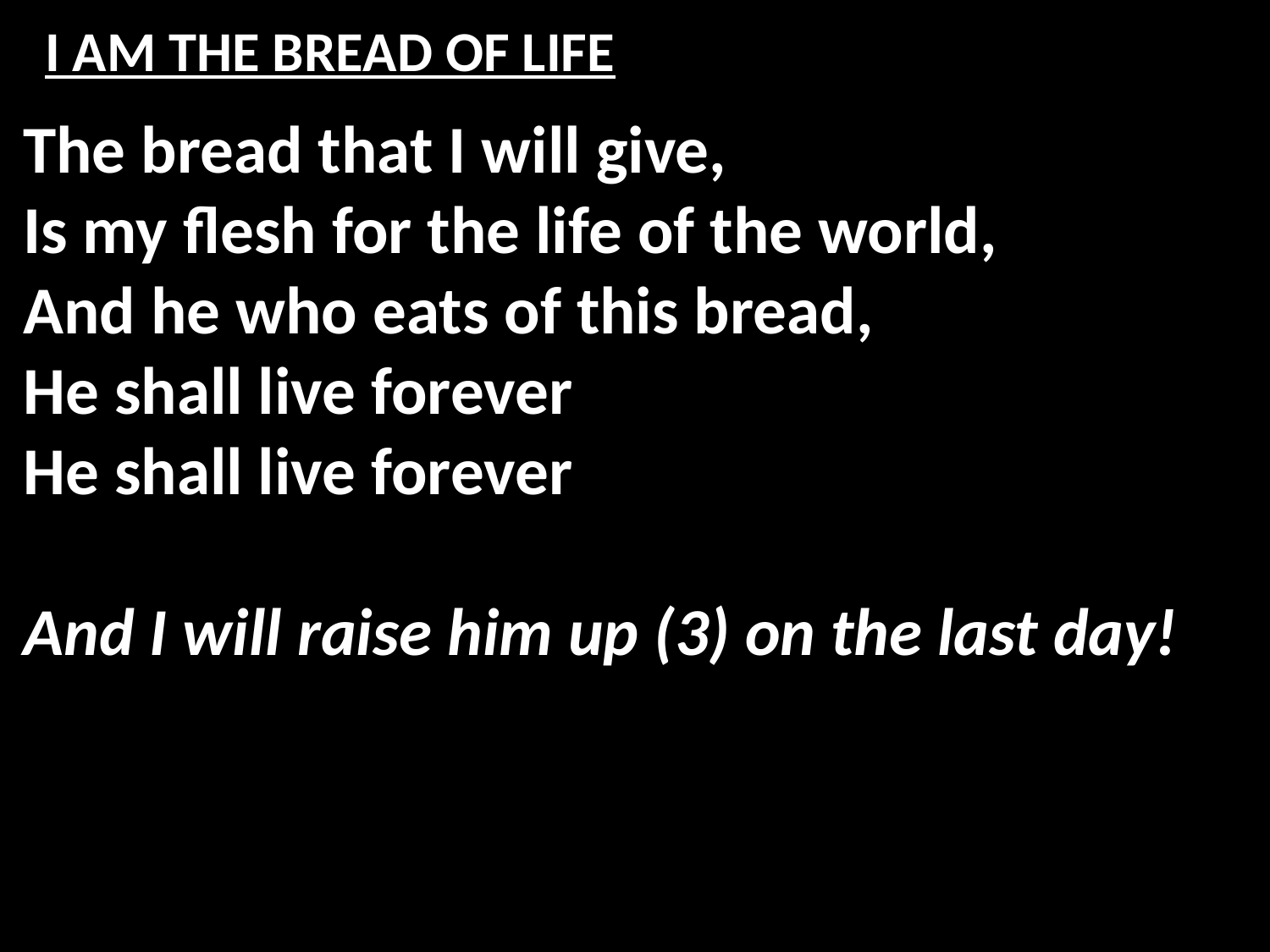

# I AM THE BREAD OF LIFE
The bread that I will give,
Is my flesh for the life of the world,
And he who eats of this bread,
He shall live forever
He shall live forever

And I will raise him up (3) on the last day!